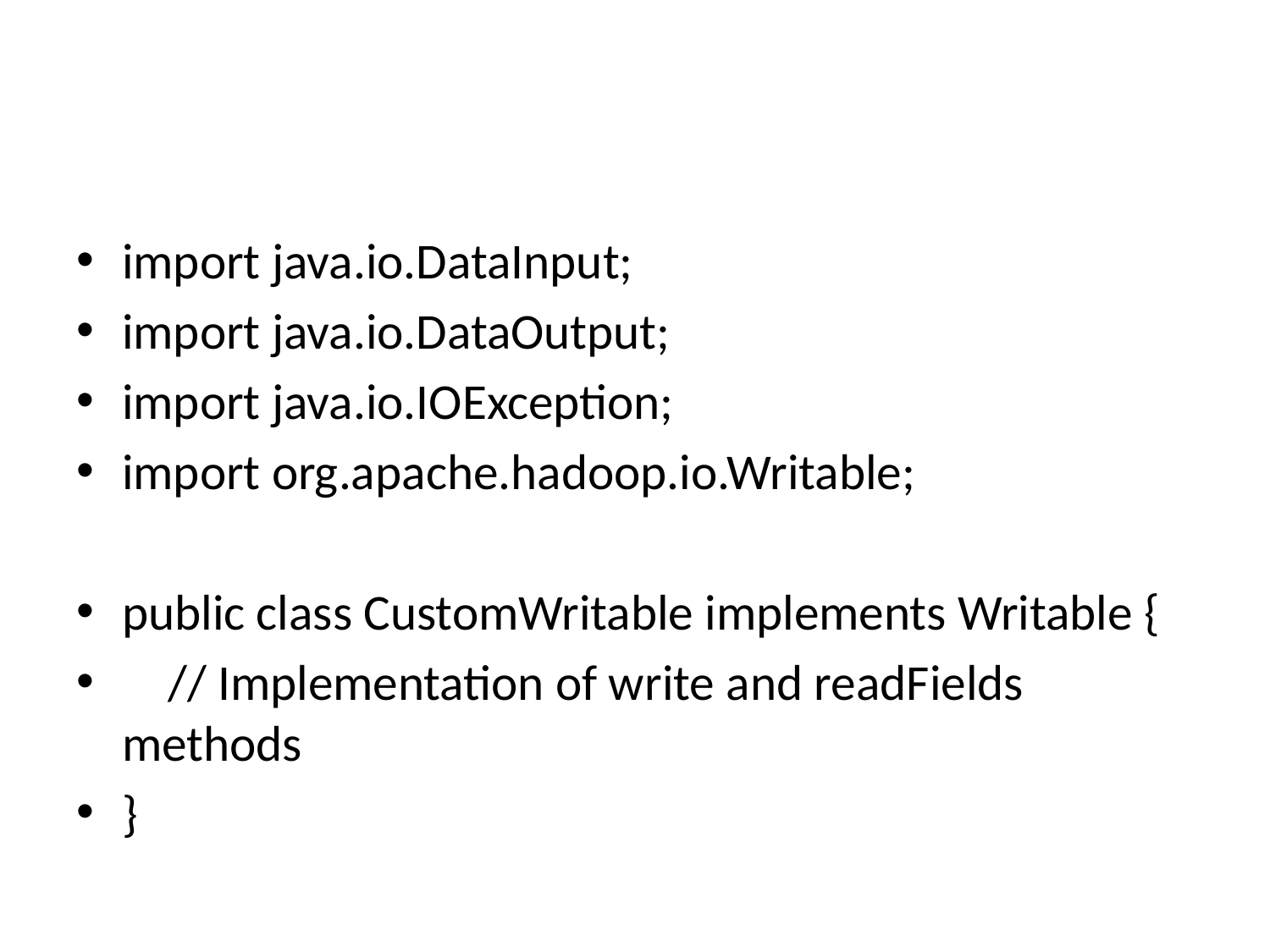

#
import java.io.DataInput;
import java.io.DataOutput;
import java.io.IOException;
import org.apache.hadoop.io.Writable;

public class CustomWritable implements Writable {
    // Implementation of write and readFields methods
}